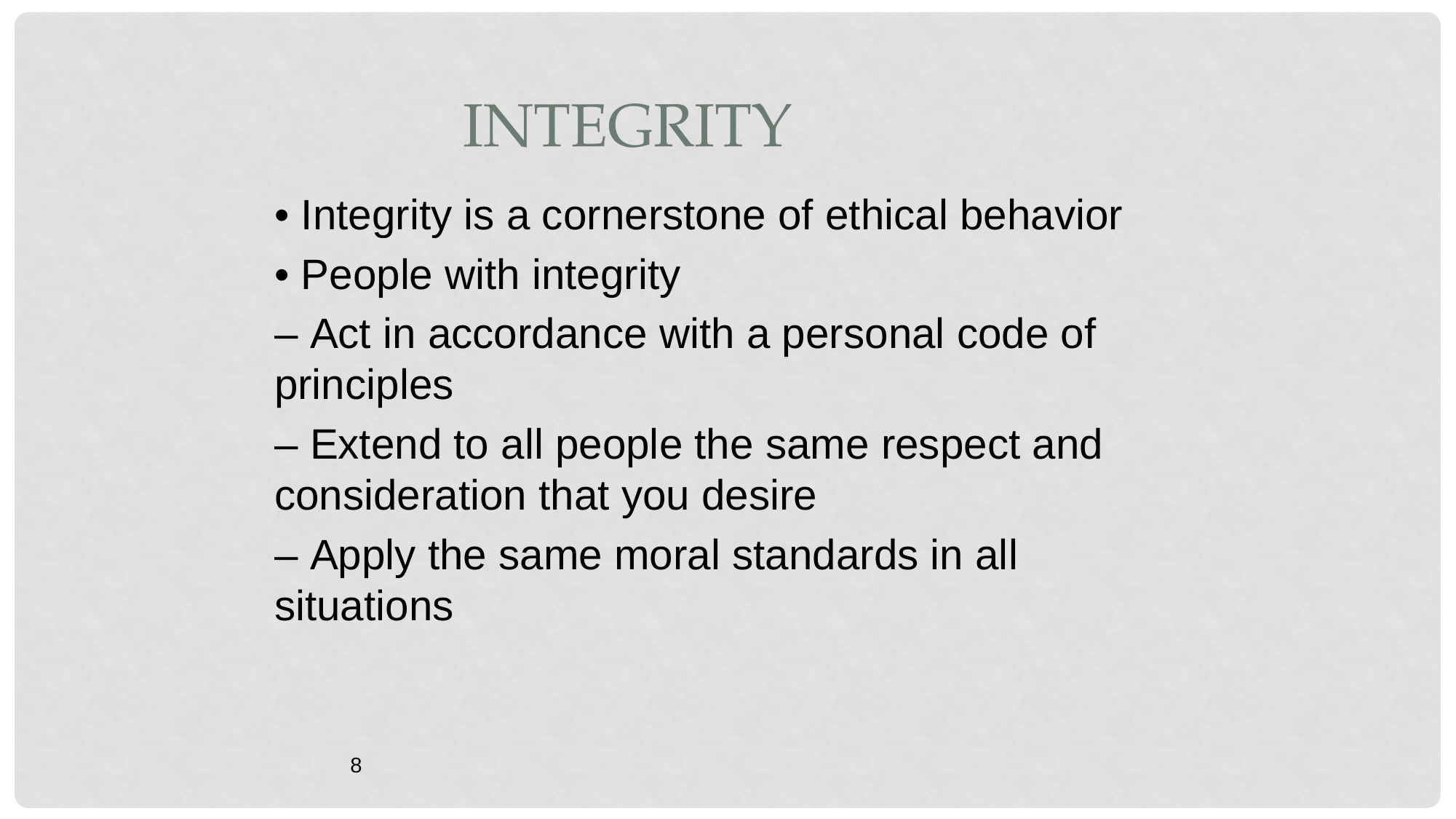

Integrity
• Integrity is a cornerstone of ethical behavior
• People with integrity
– Act in accordance with a personal code of principles
– Extend to all people the same respect and consideration that you desire
– Apply the same moral standards in all situations
8